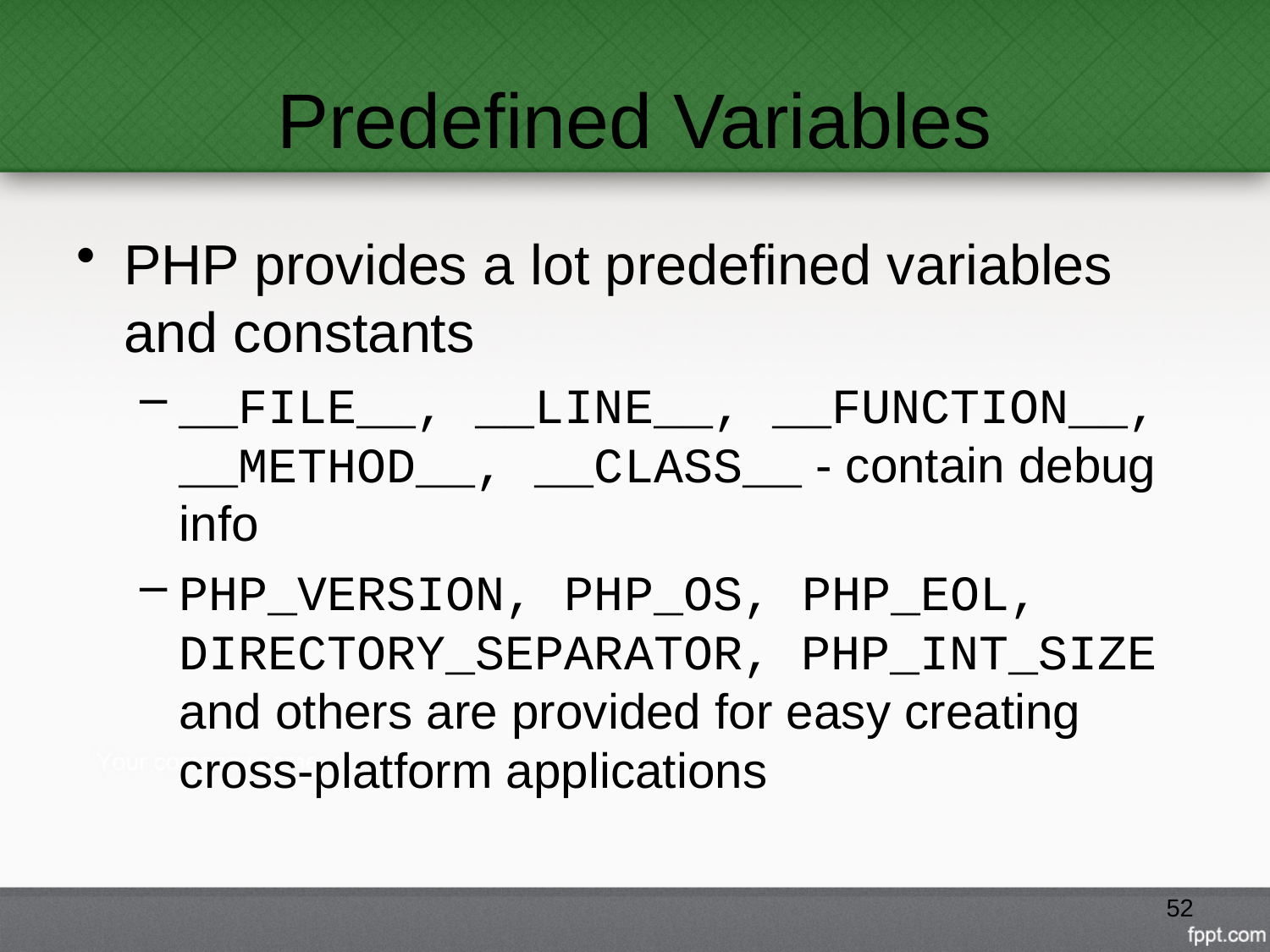

# Predefined Variables
PHP provides a lot predefined variables and constants
__FILE__, __LINE__, __FUNCTION__, __METHOD__, __CLASS__ - contain debug info
PHP_VERSION, PHP_OS, PHP_EOL, DIRECTORY_SEPARATOR, PHP_INT_SIZE  and others are provided for easy creating cross-platform applications
52